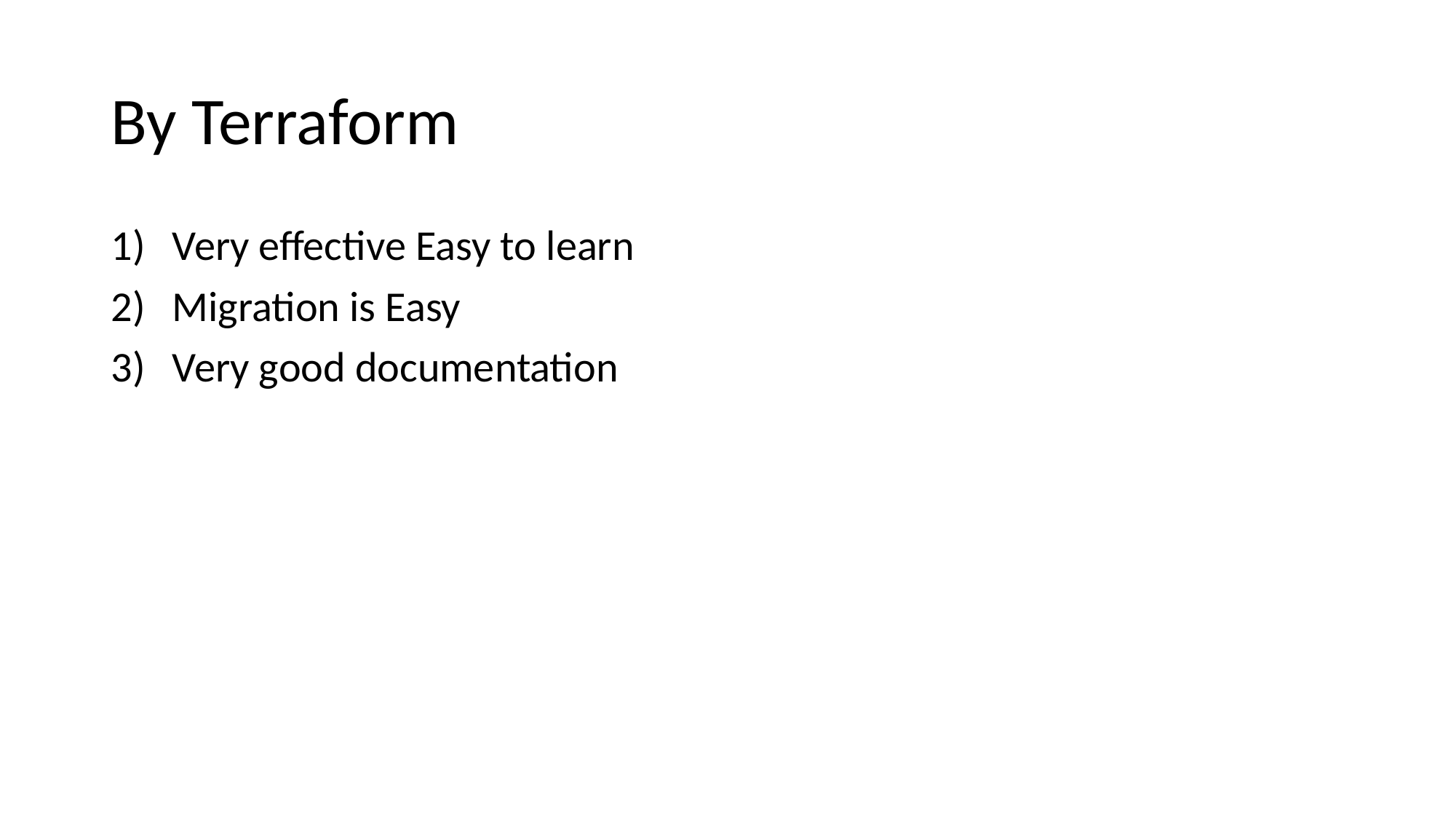

# By Terraform
Very effective Easy to learn
Migration is Easy
Very good documentation